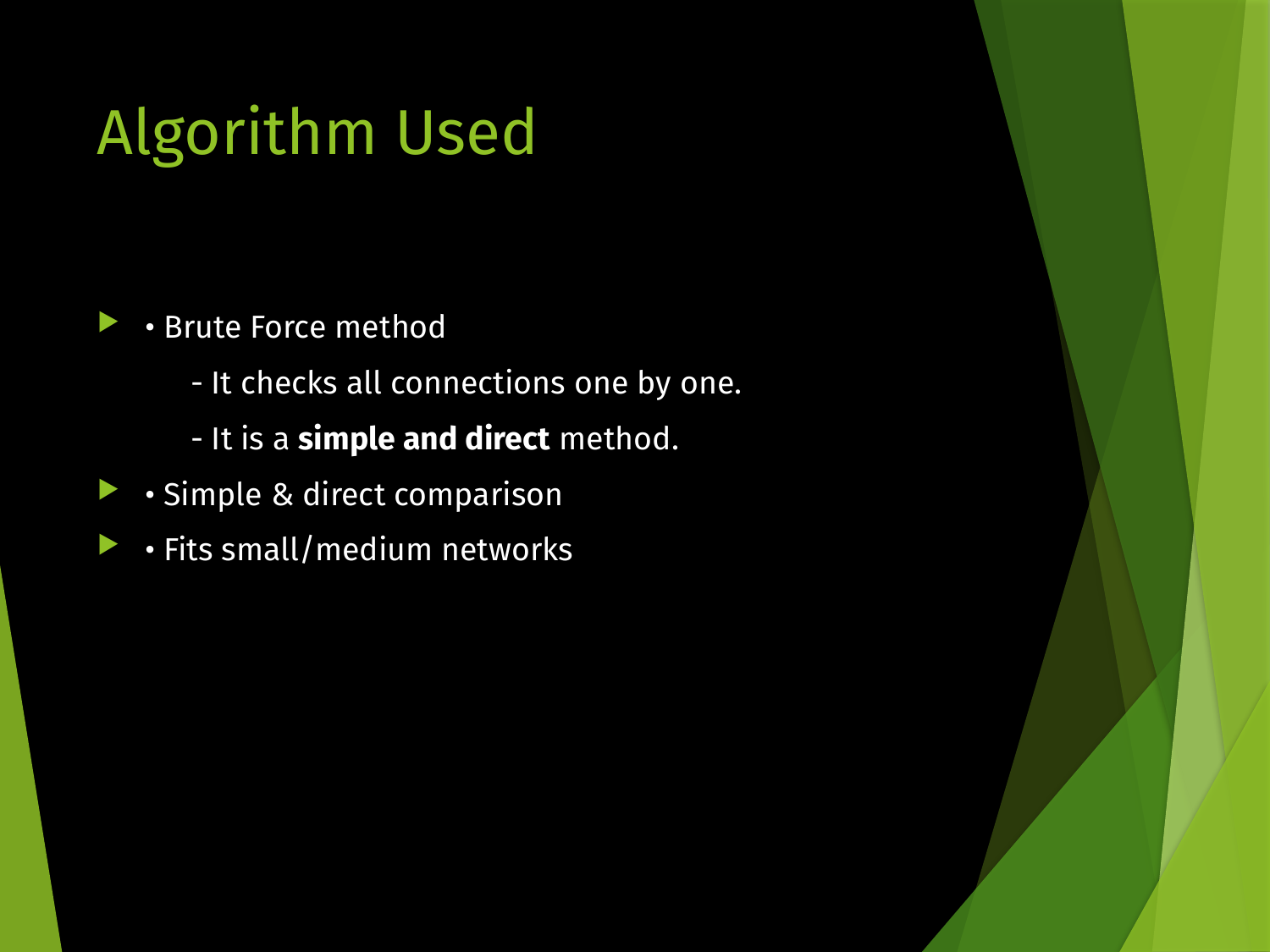

# Algorithm Used
• Brute Force method
           - It checks all connections one by one.
           - It is a simple and direct method.
• Simple & direct comparison
• Fits small/medium networks